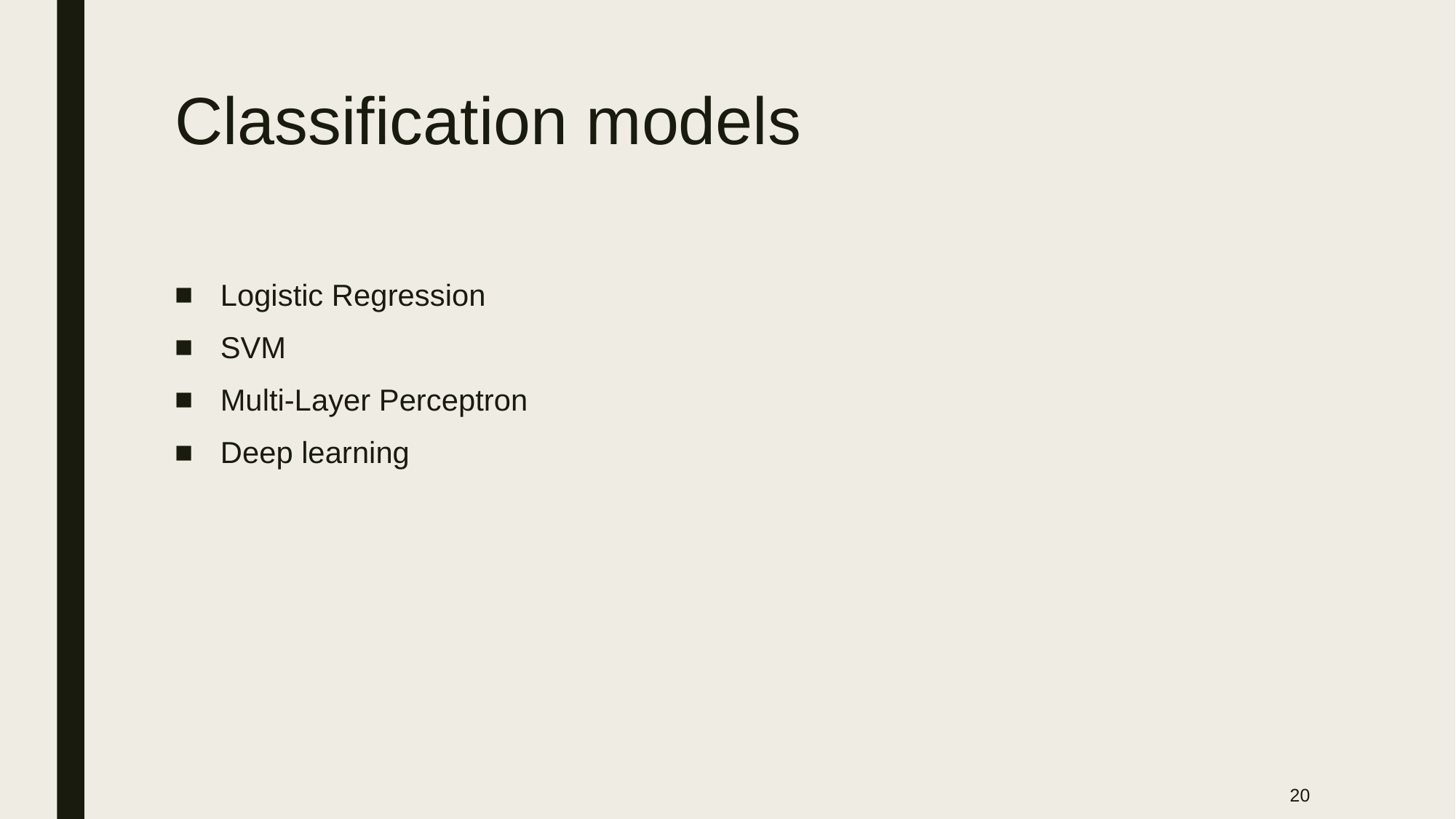

# Classification models
Logistic Regression
SVM
Multi-Layer Perceptron
Deep learning
20